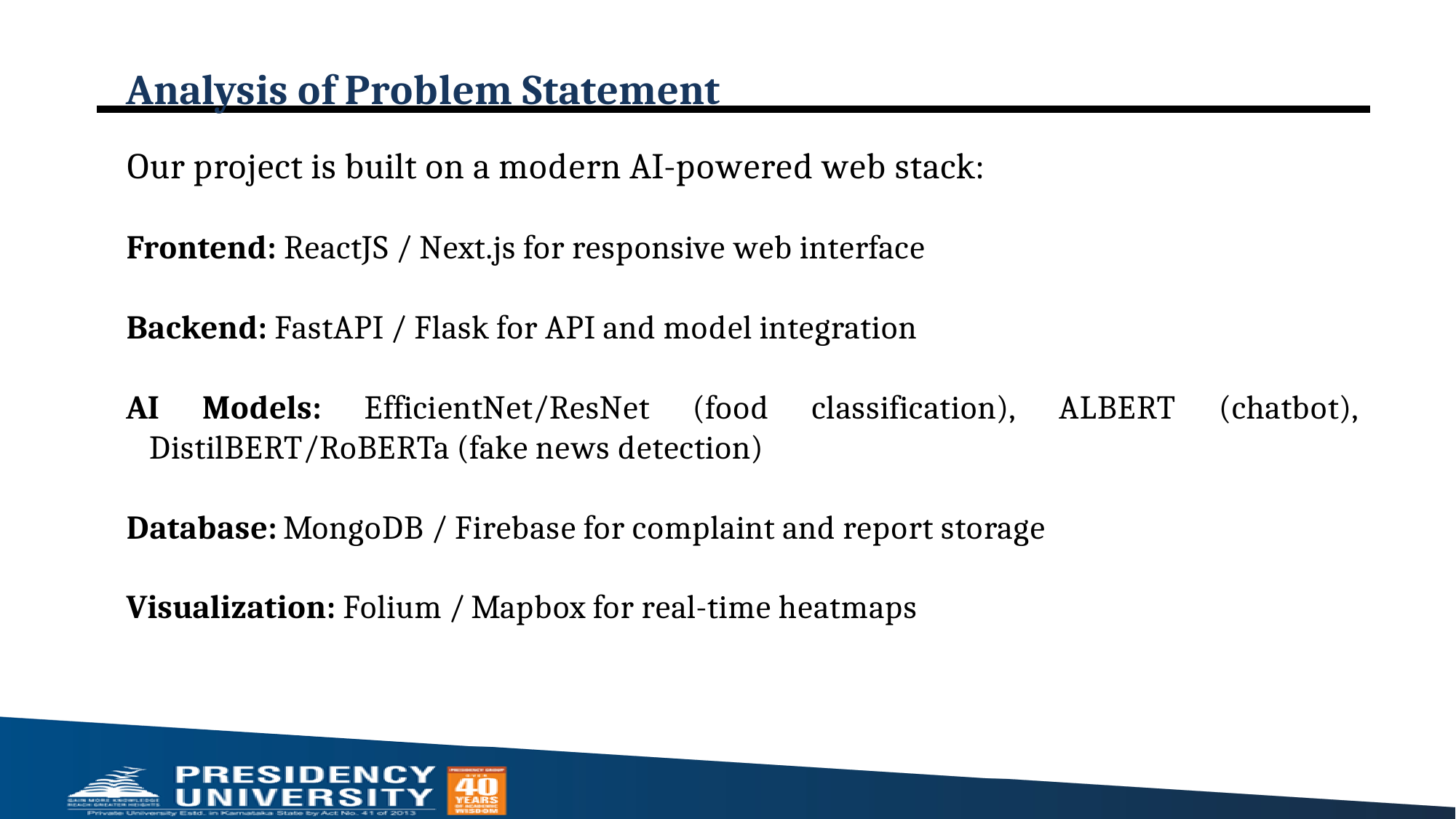

# Analysis of Problem Statement
Our project is built on a modern AI-powered web stack:

Frontend: ReactJS / Next.js for responsive web interface

Backend: FastAPI / Flask for API and model integration

AI Models: EfficientNet/ResNet (food classification), ALBERT (chatbot), DistilBERT/RoBERTa (fake news detection)

Database: MongoDB / Firebase for complaint and report storage

Visualization: Folium / Mapbox for real-time heatmaps